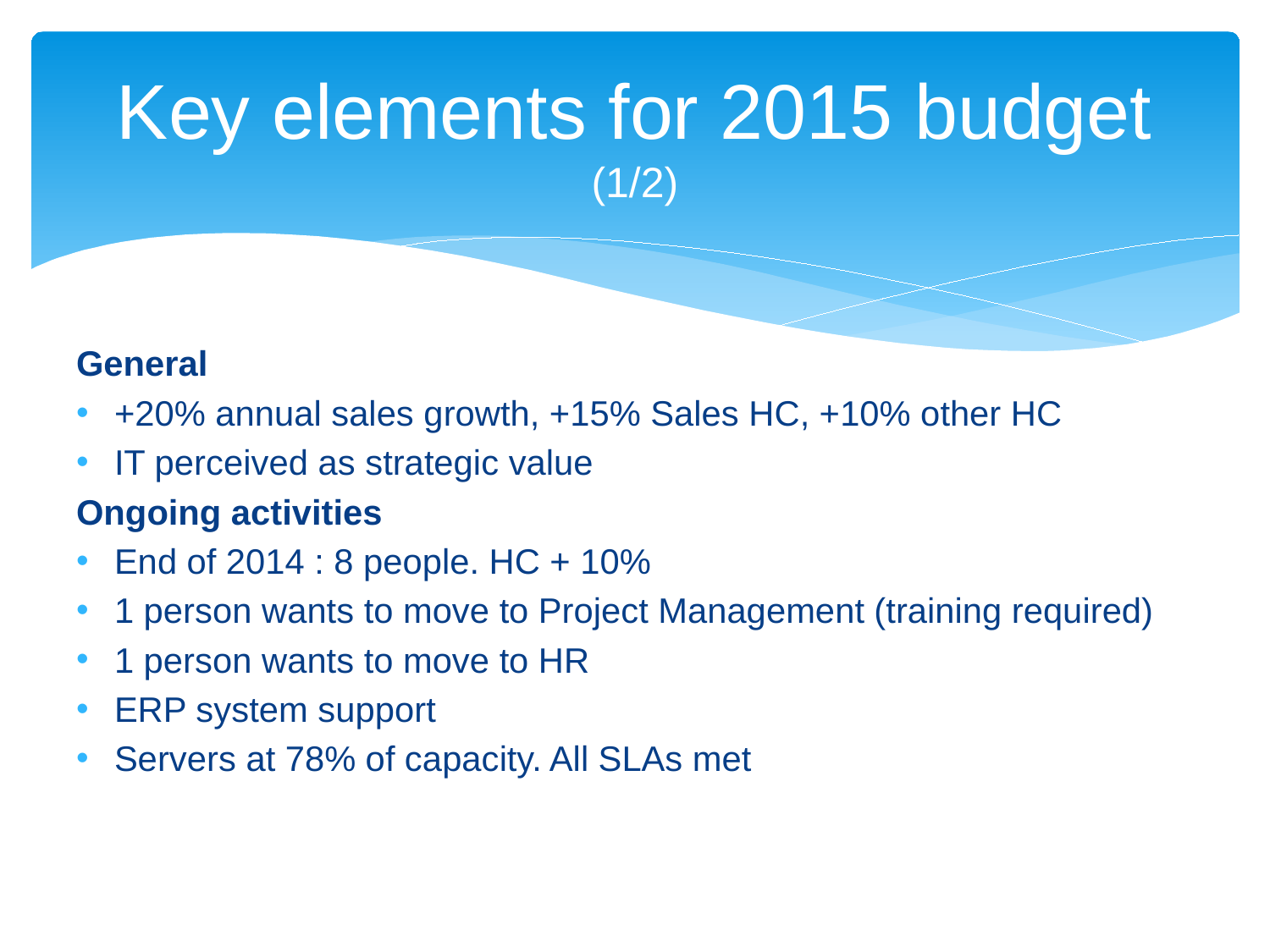

# Key elements for 2015 budget (1/2)
General
+20% annual sales growth, +15% Sales HC, +10% other HC
IT perceived as strategic value
Ongoing activities
End of 2014 : 8 people. HC + 10%
1 person wants to move to Project Management (training required)
1 person wants to move to HR
ERP system support
Servers at 78% of capacity. All SLAs met